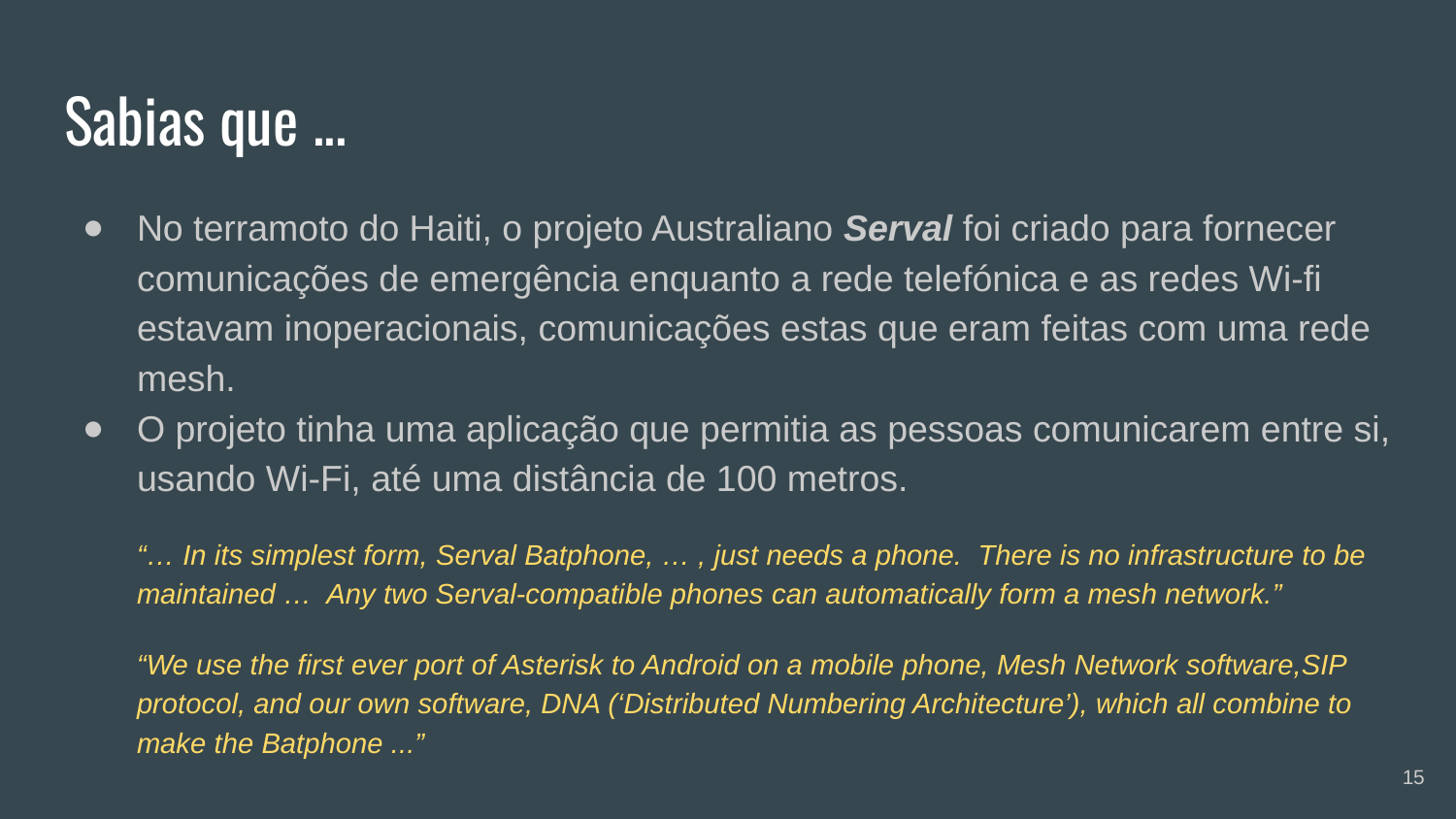

# Sabias que ...
No terramoto do Haiti, o projeto Australiano Serval foi criado para fornecer comunicações de emergência enquanto a rede telefónica e as redes Wi-fi estavam inoperacionais, comunicações estas que eram feitas com uma rede mesh.
O projeto tinha uma aplicação que permitia as pessoas comunicarem entre si, usando Wi-Fi, até uma distância de 100 metros.
“… In its simplest form, Serval Batphone, … , just needs a phone.  There is no infrastructure to be maintained …  Any two Serval-compatible phones can automatically form a mesh network.”
“We use the first ever port of Asterisk to Android on a mobile phone, Mesh Network software,SIP protocol, and our own software, DNA (‘Distributed Numbering Architecture’), which all combine to make the Batphone ...”

15